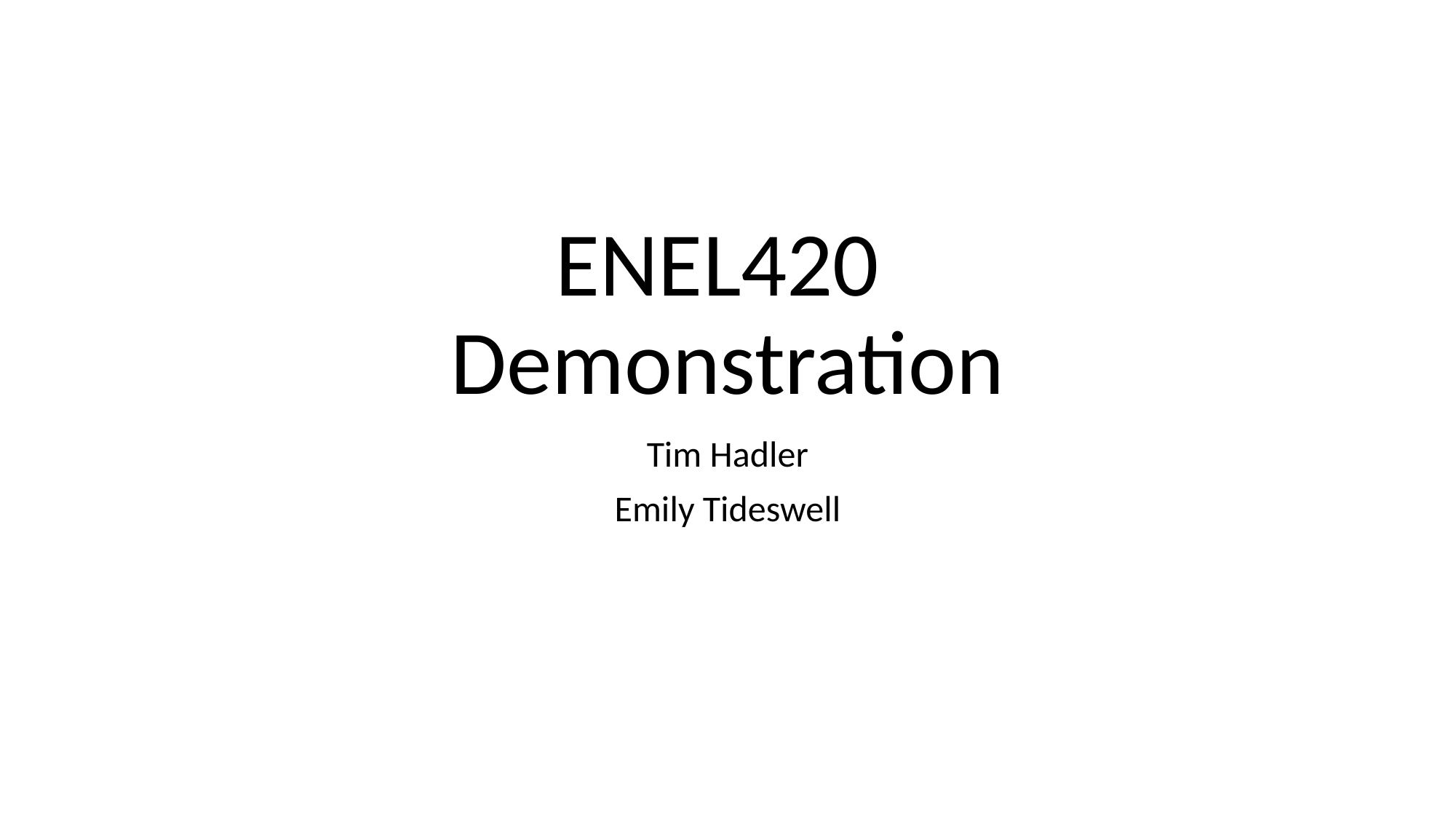

# ENEL420 Demonstration
Tim Hadler
Emily Tideswell